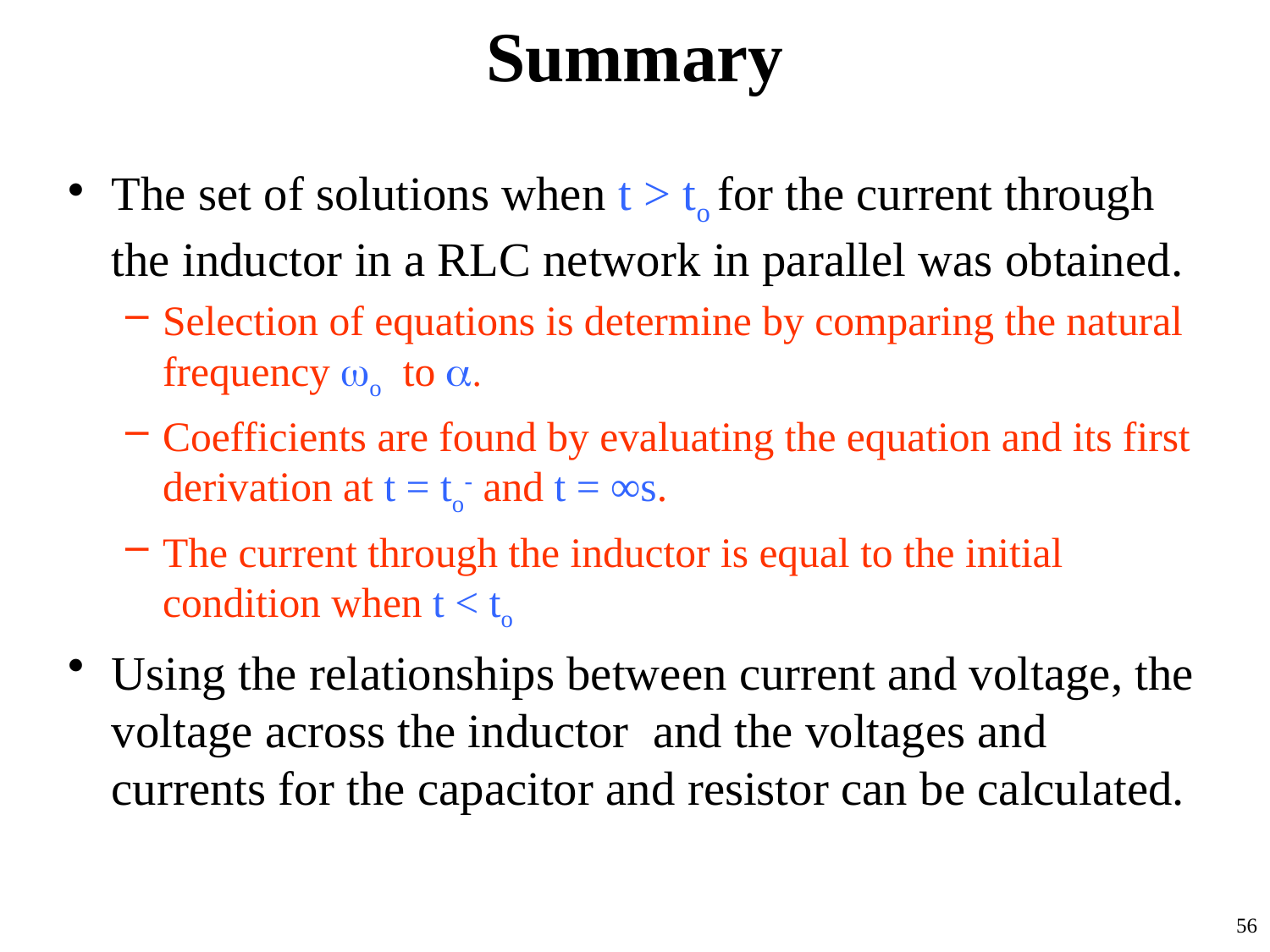

# Summary
The set of solutions when t > to for the current through the inductor in a RLC network in parallel was obtained.
Selection of equations is determine by comparing the natural frequency ωo to α.
Coefficients are found by evaluating the equation and its first derivation at t = to- and t = ∞s.
The current through the inductor is equal to the initial condition when t < to
Using the relationships between current and voltage, the voltage across the inductor  and the voltages and currents for the capacitor and resistor can be calculated.
56